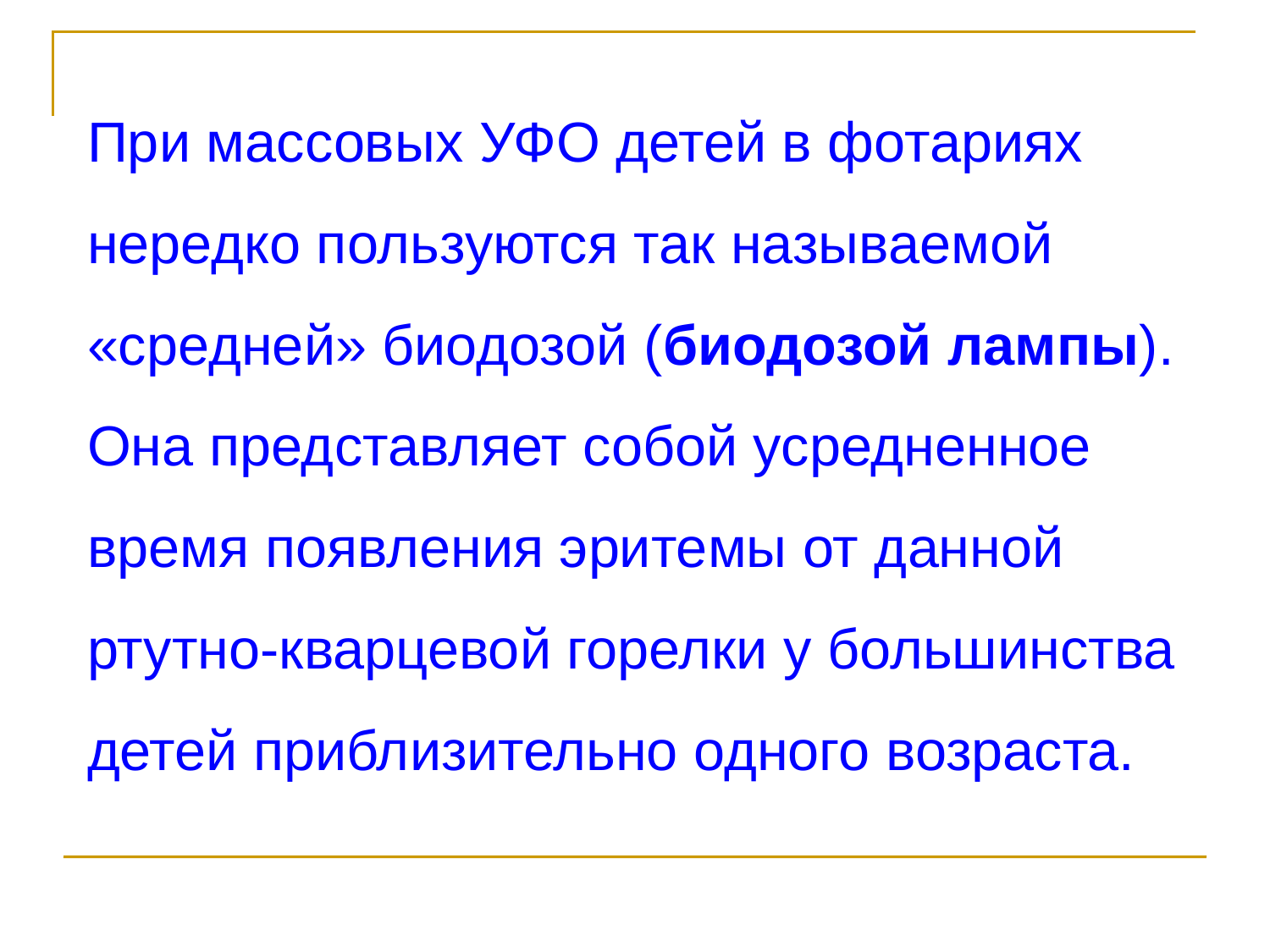

При массовых УФО детей в фотариях нередко пользуются так называемой «средней» биодозой (биодозой лампы). Она представляет собой усредненное время появления эритемы от данной ртутно-кварцевой горелки у большинства детей приблизительно одного возраста.